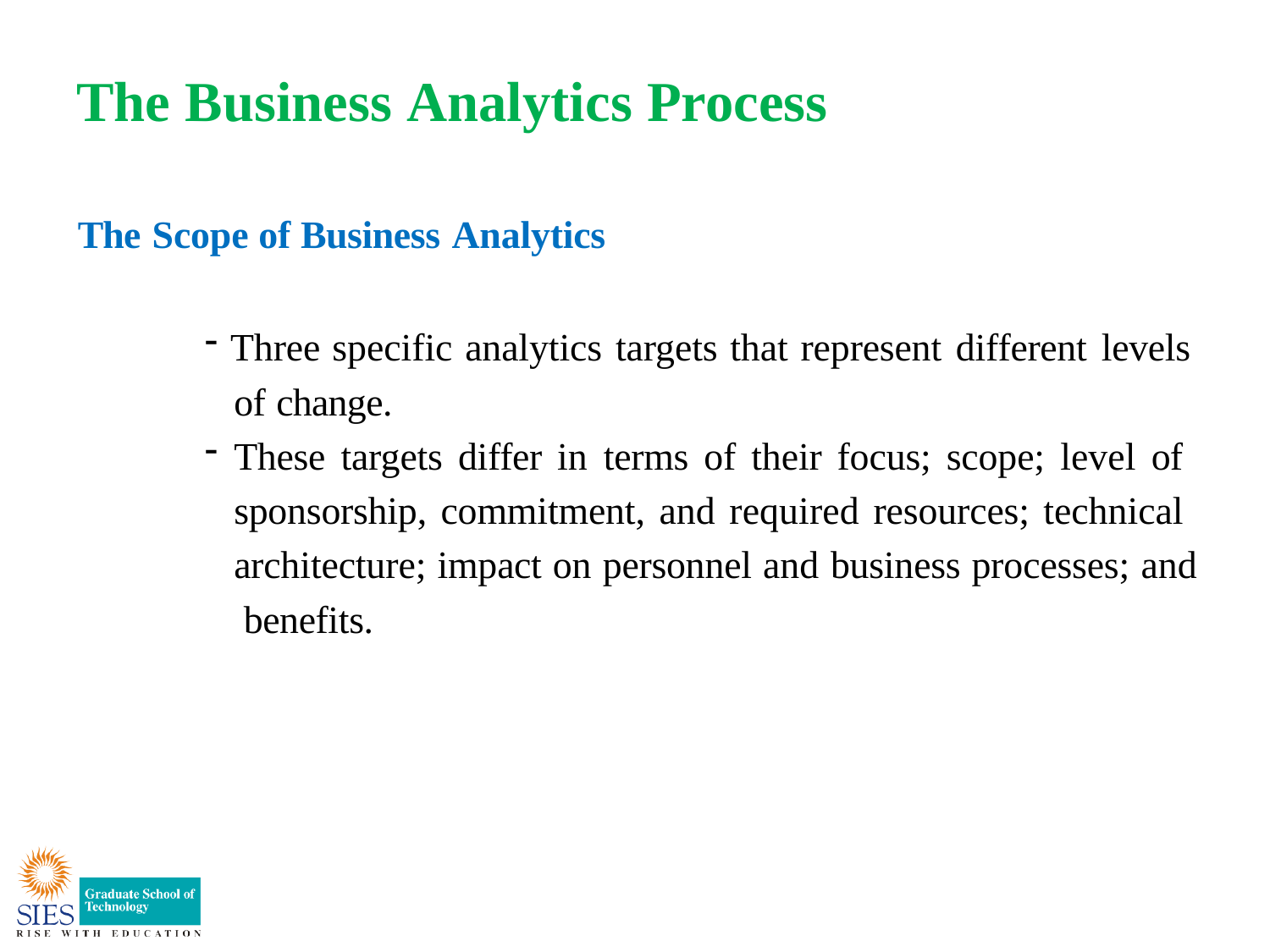

# The Business Analytics Process
The Scope of Business Analytics

Three specific analytics targets that represent different levels
of change.
These targets differ in terms of their focus; scope; level of  sponsorship, commitment, and required resources; technical  architecture; impact on personnel and business processes; and  benefits.